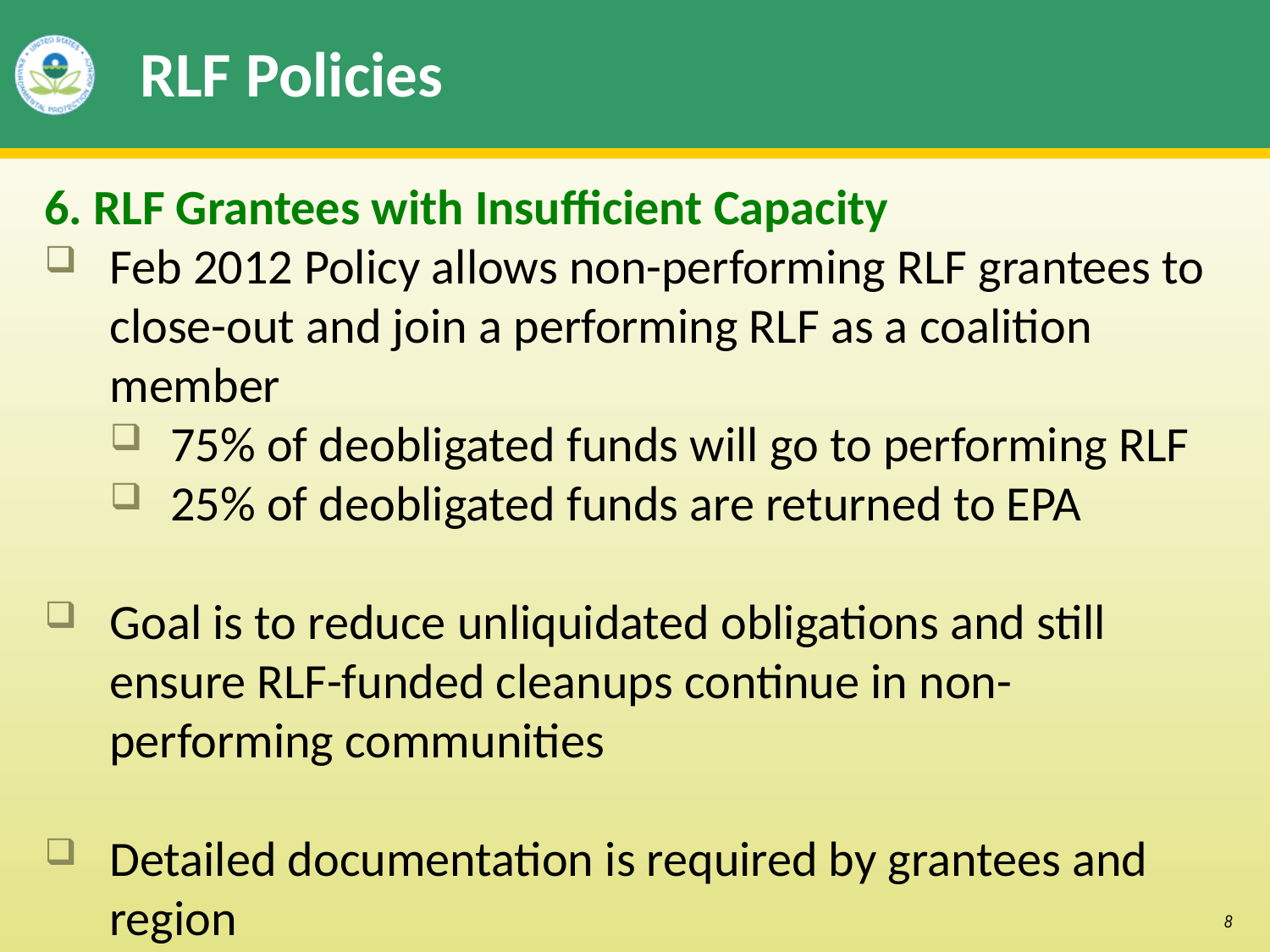

# RLF Policies
6. RLF Grantees with Insufficient Capacity
Feb 2012 Policy allows non-performing RLF grantees to close-out and join a performing RLF as a coalition member
75% of deobligated funds will go to performing RLF
25% of deobligated funds are returned to EPA

Goal is to reduce unliquidated obligations and still ensure RLF-funded cleanups continue in non-performing communities

Detailed documentation is required by grantees and region